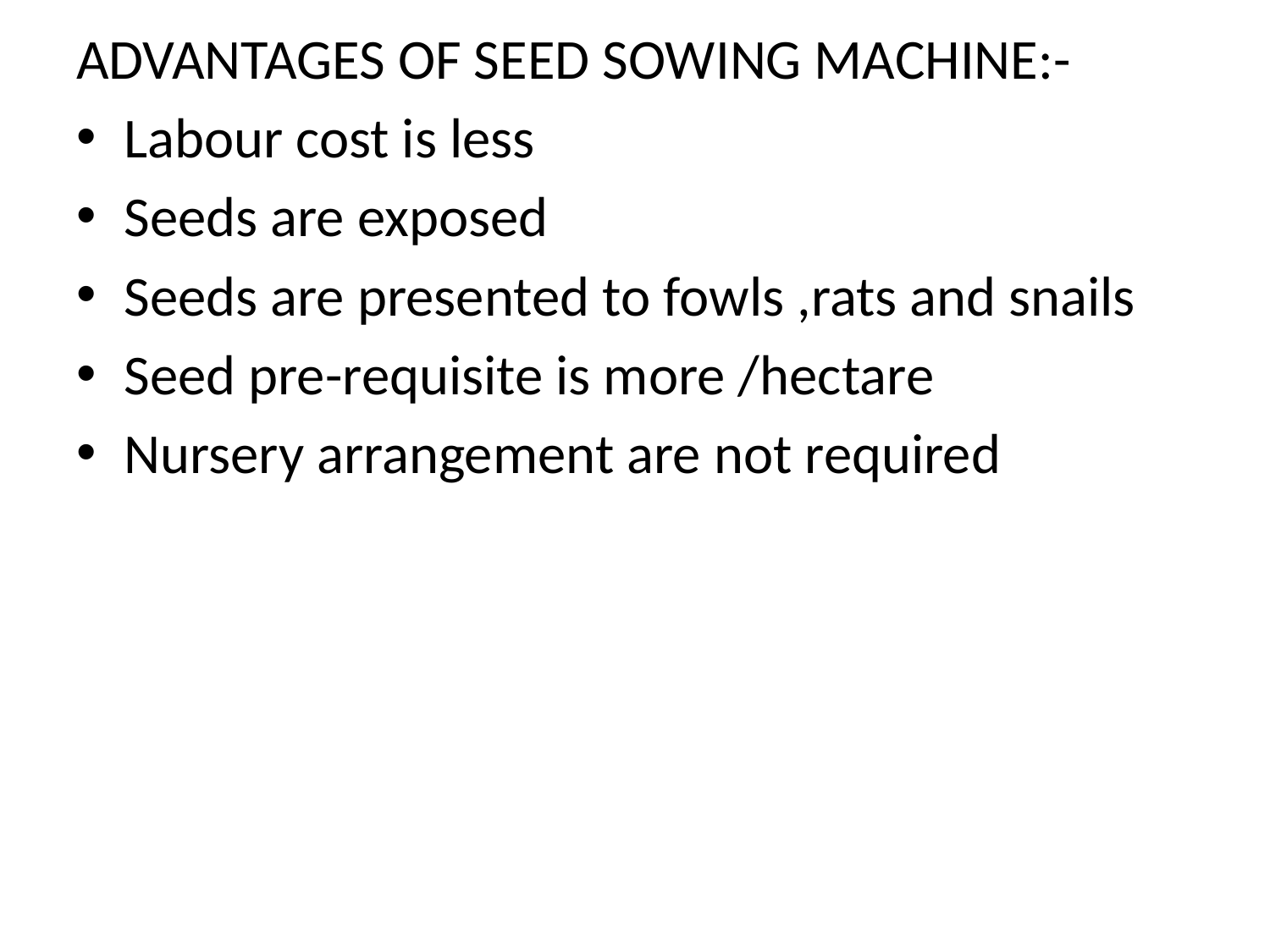

ADVANTAGES OF SEED SOWING MACHINE:-
Labour cost is less
Seeds are exposed
Seeds are presented to fowls ,rats and snails
Seed pre-requisite is more /hectare
Nursery arrangement are not required